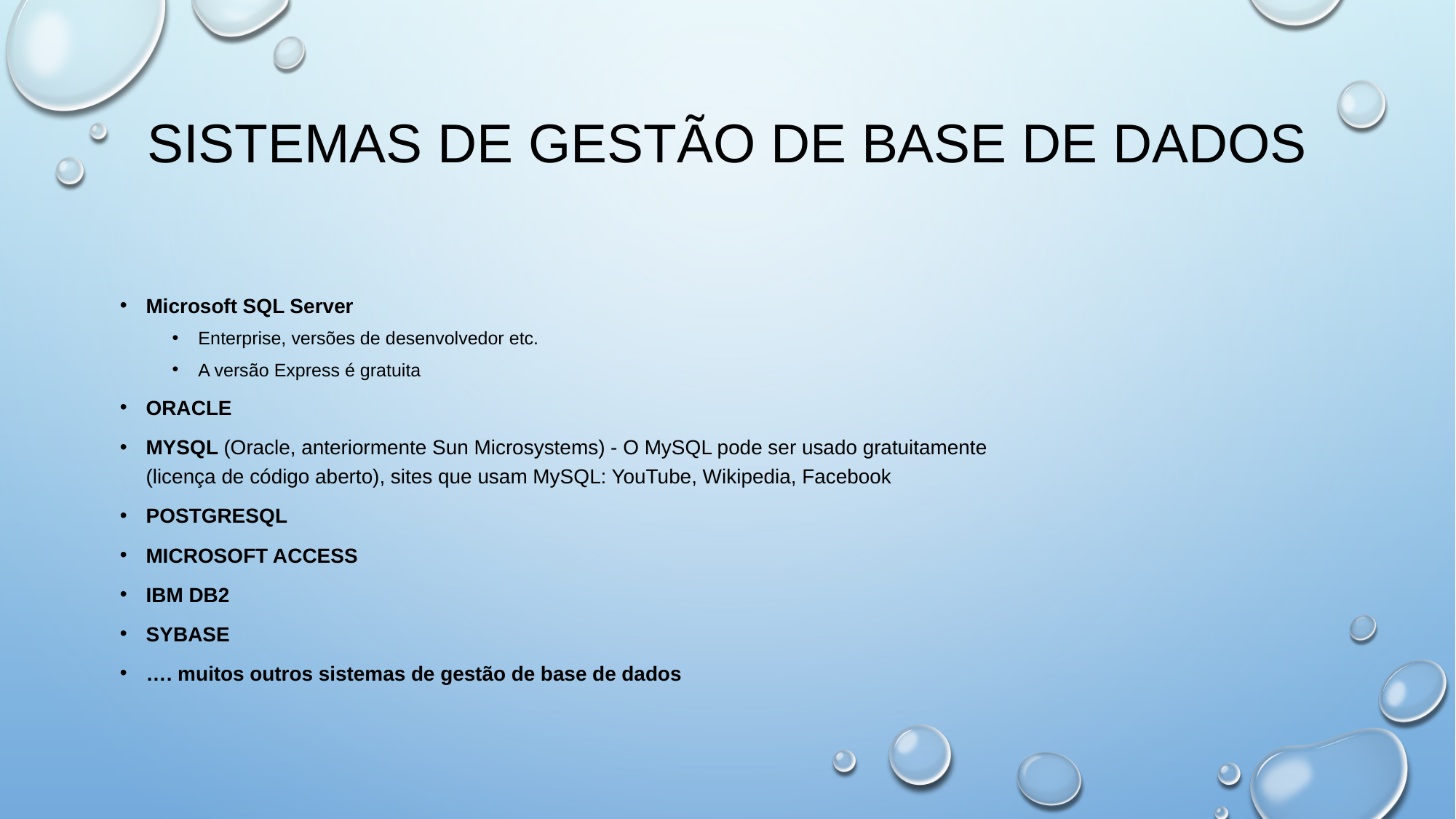

# Sistemas de Gestão de base de dados
Microsoft SQL Server
Enterprise, versões de desenvolvedor etc.
A versão Express é gratuita
Oracle
MYSQL (Oracle, anteriormente Sun Microsystems) - O MySQL pode ser usado gratuitamente
(licença de código aberto), sites que usam MySQL: YouTube, Wikipedia, Facebook
PostgreSQL
Microsoft Access
IBM DB2
Sybase
…. muitos outros sistemas de gestão de base de dados